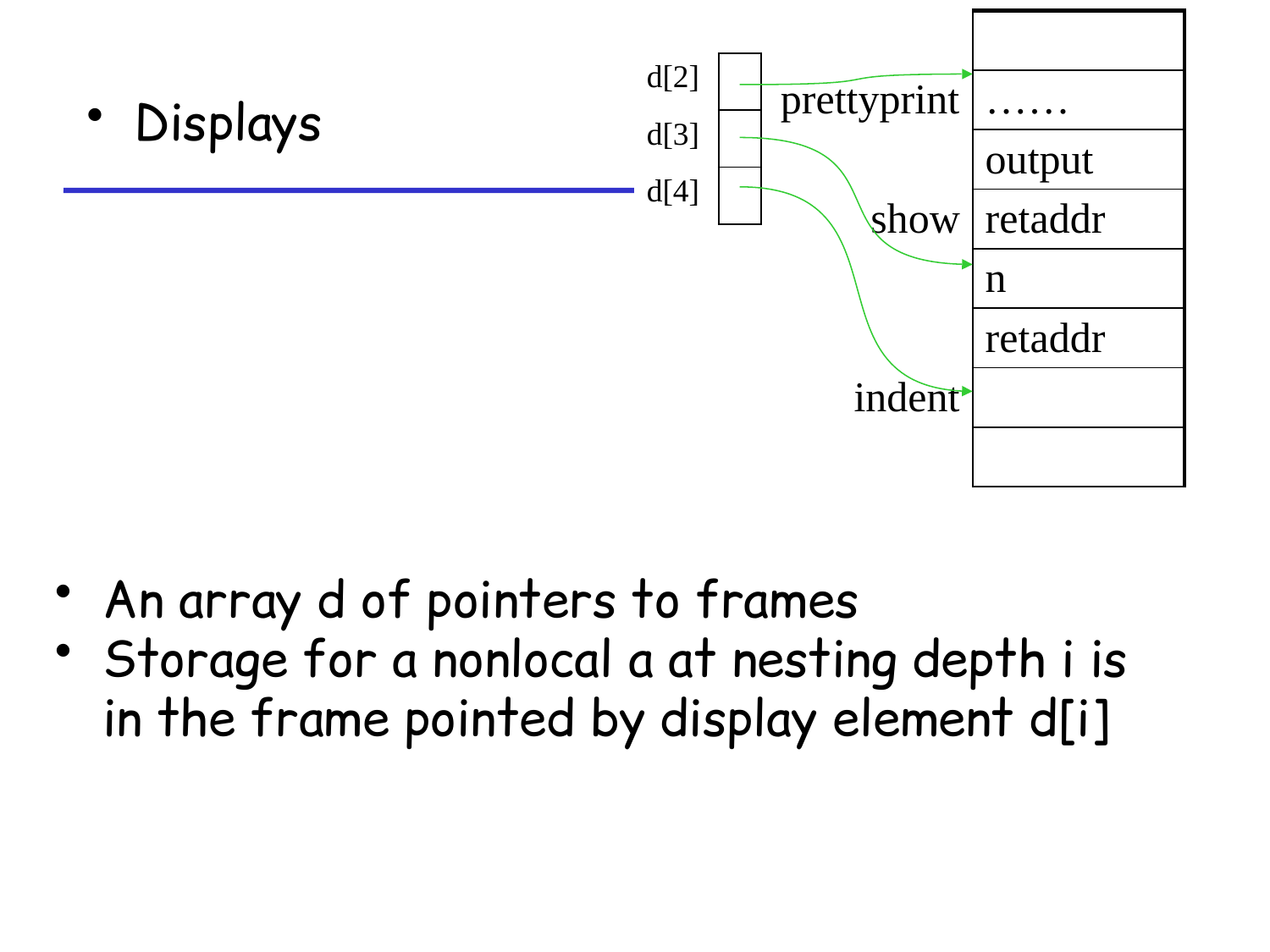

|  |  |
| --- | --- |
| prettyprint | …… |
|  | output |
| show | retaddr |
|  | n |
|  | retaddr |
| indent |  |
|  |  |
| d[2] |  |
| --- | --- |
| d[3] |  |
| d[4] |  |
Displays
An array d of pointers to frames
Storage for a nonlocal a at nesting depth i is in the frame pointed by display element d[i]
1